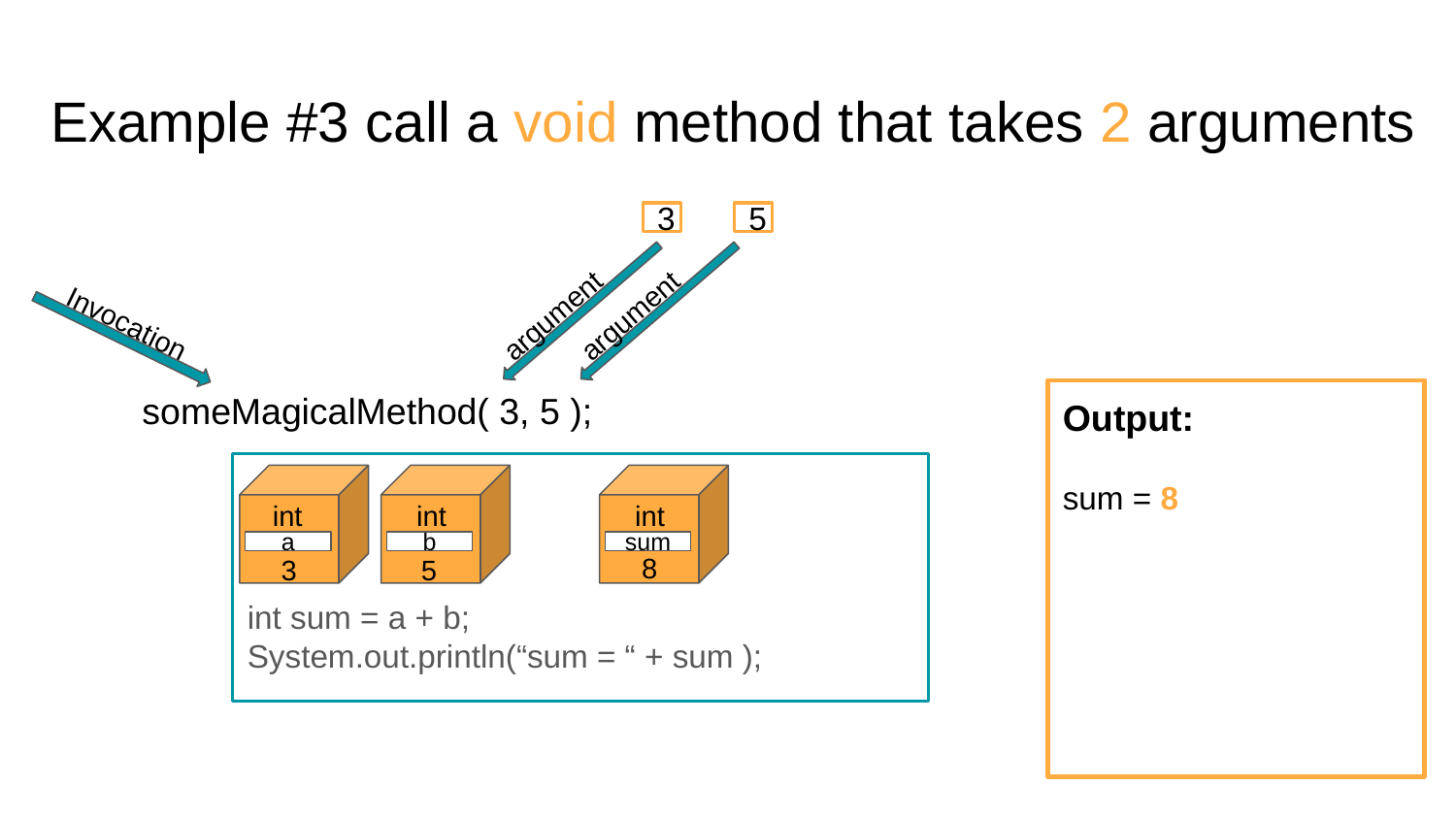

# Example #3 call a void method that takes 2 arguments

3
5
argument
argument
Invocation

someMagicalMethod( 3, 5 );
Output:

sum = 8

int sum = a + b;
System.out.println(“sum = “ + sum );

int
int
int
a
b
sum
8
3
5